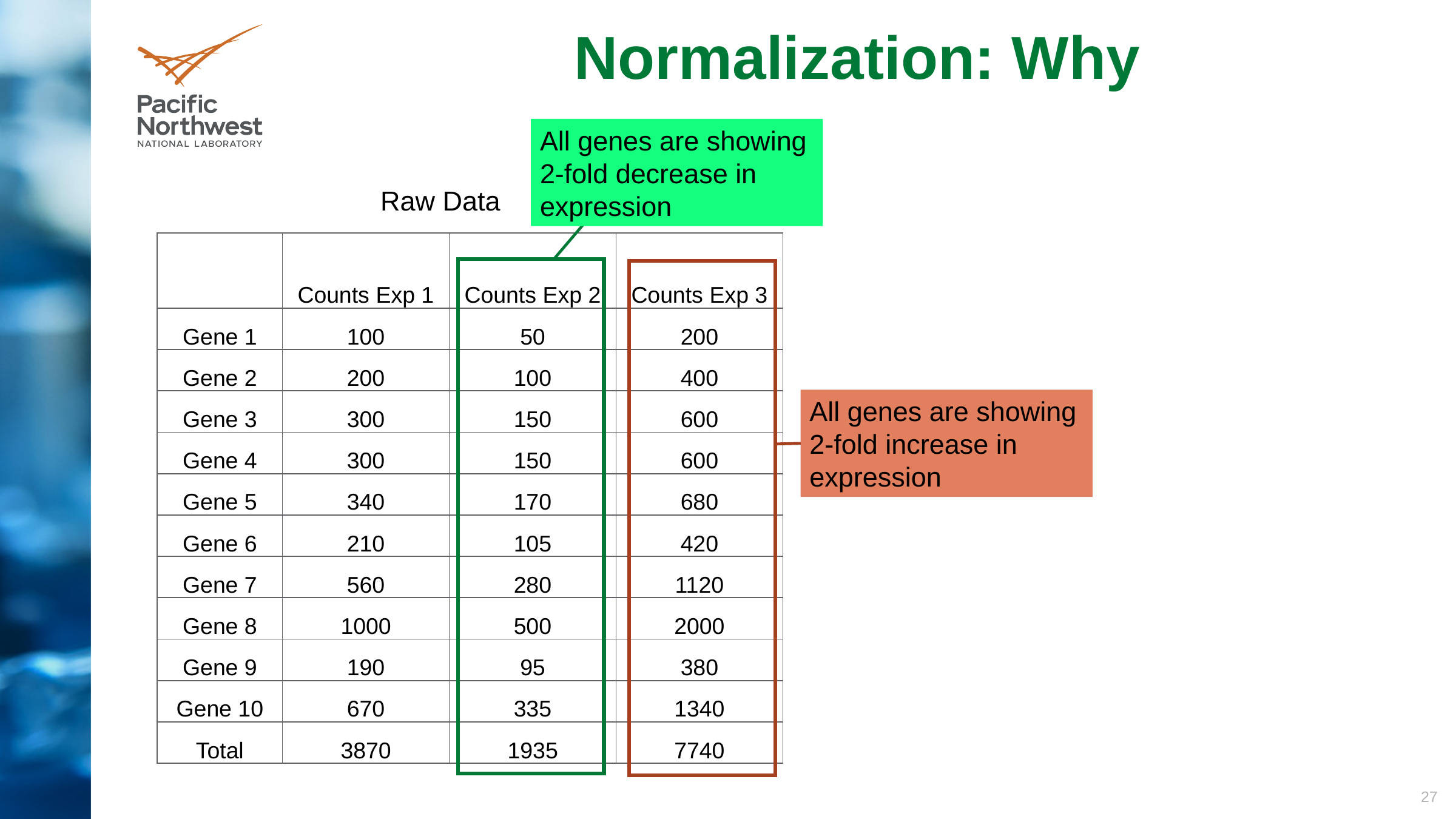

Normalization: Why
All genes are showing 2-fold decrease in expression
Raw Data
|  | Counts Exp 1 | Counts Exp 2 | Counts Exp 3 |
| --- | --- | --- | --- |
| Gene 1 | 100 | 50 | 200 |
| Gene 2 | 200 | 100 | 400 |
| Gene 3 | 300 | 150 | 600 |
| Gene 4 | 300 | 150 | 600 |
| Gene 5 | 340 | 170 | 680 |
| Gene 6 | 210 | 105 | 420 |
| Gene 7 | 560 | 280 | 1120 |
| Gene 8 | 1000 | 500 | 2000 |
| Gene 9 | 190 | 95 | 380 |
| Gene 10 | 670 | 335 | 1340 |
| Total | 3870 | 1935 | 7740 |

All genes are showing 2-fold increase in expression
27